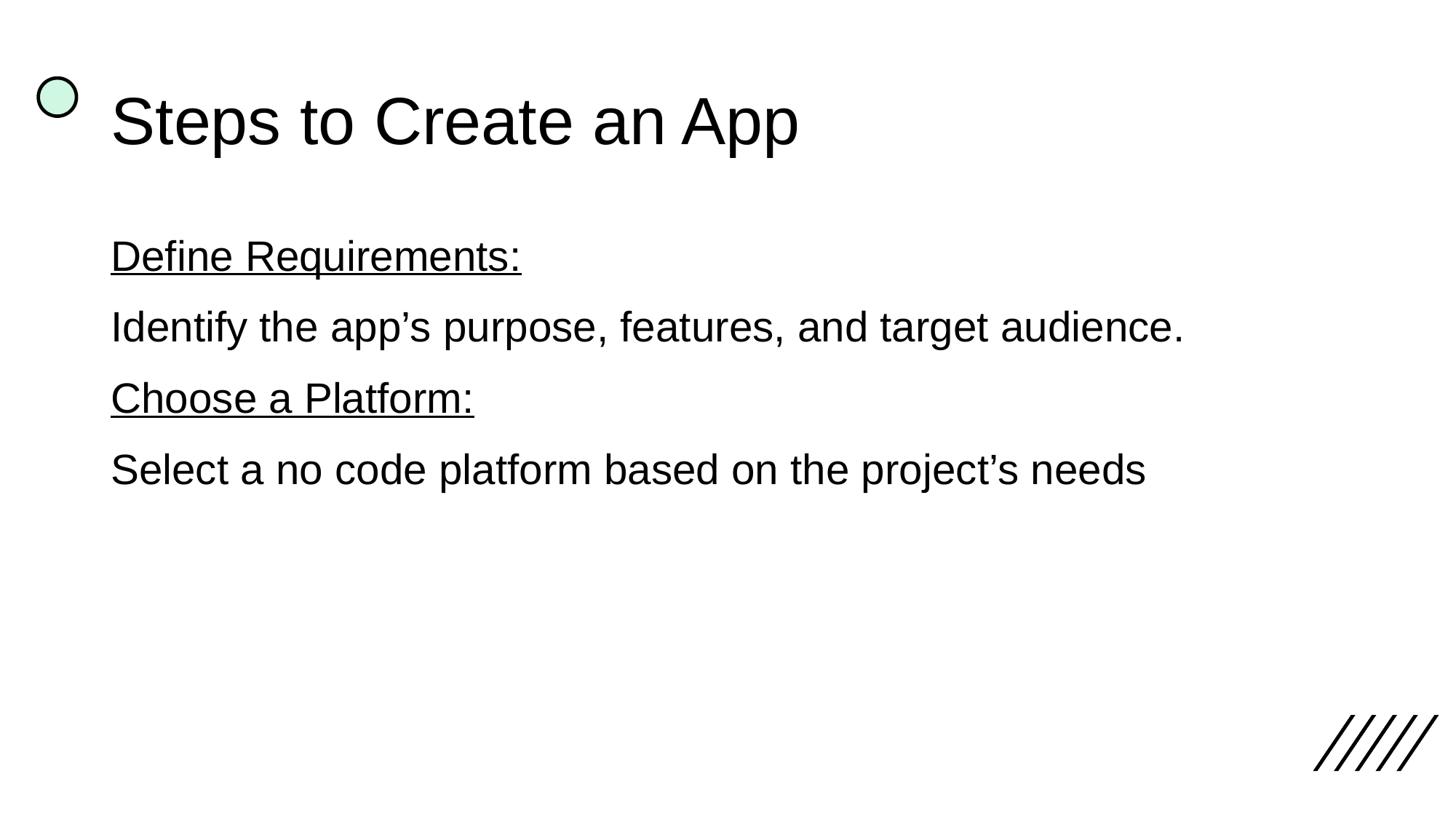

# Steps to Create an App
Define Requirements:
Identify the app’s purpose, features, and target audience.
Choose a Platform:
Select a no code platform based on the project’s needs